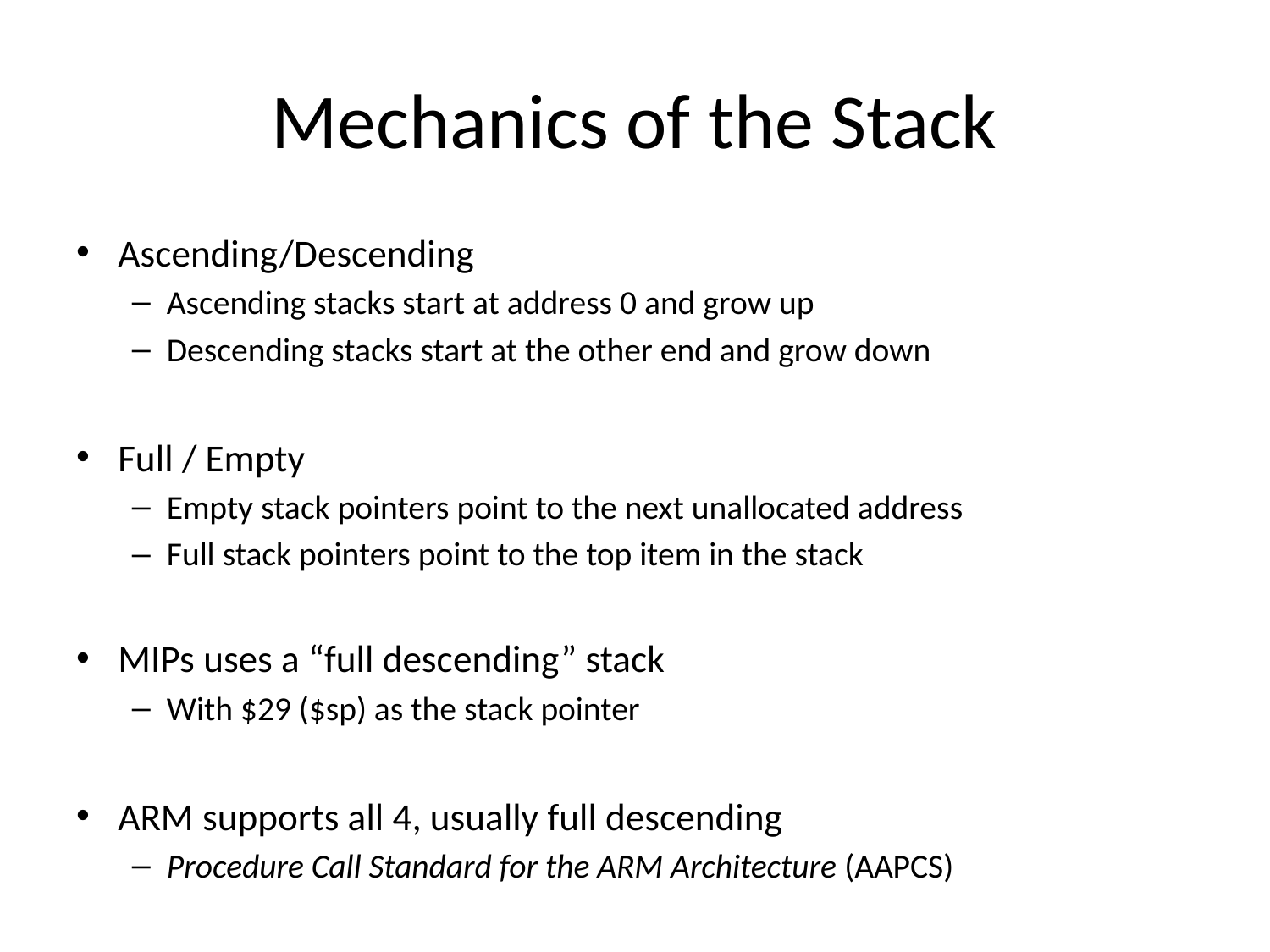

# Mechanics of the Stack
Ascending/Descending
Ascending stacks start at address 0 and grow up
Descending stacks start at the other end and grow down

Full / Empty
Empty stack pointers point to the next unallocated address
Full stack pointers point to the top item in the stack

MIPs uses a “full descending” stack
With $29 ($sp) as the stack pointer

ARM supports all 4, usually full descending
Procedure Call Standard for the ARM Architecture (AAPCS)